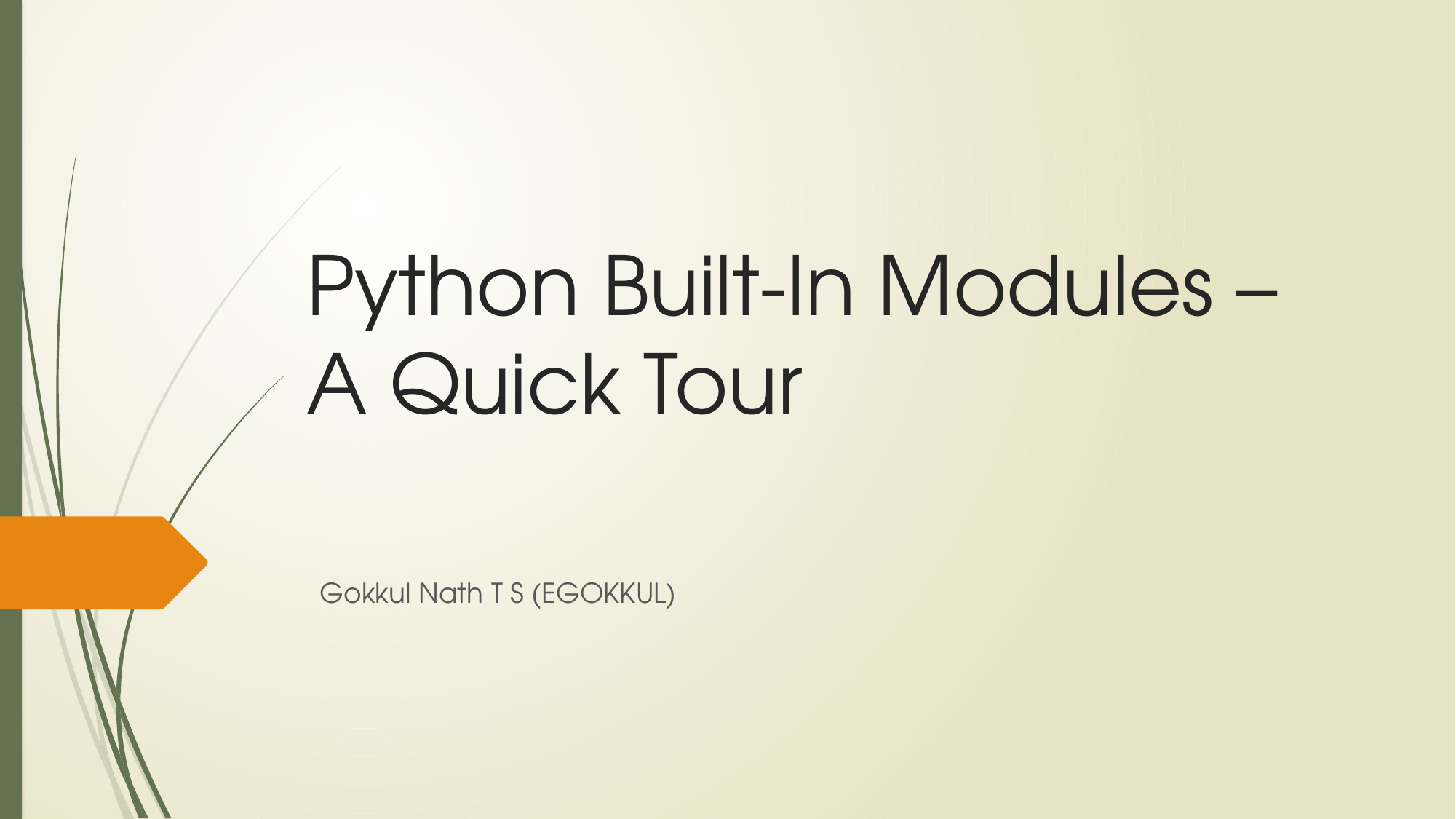

# Python Built-In Modules – A Quick Tour
Gokkul Nath T S (EGOKKUL)